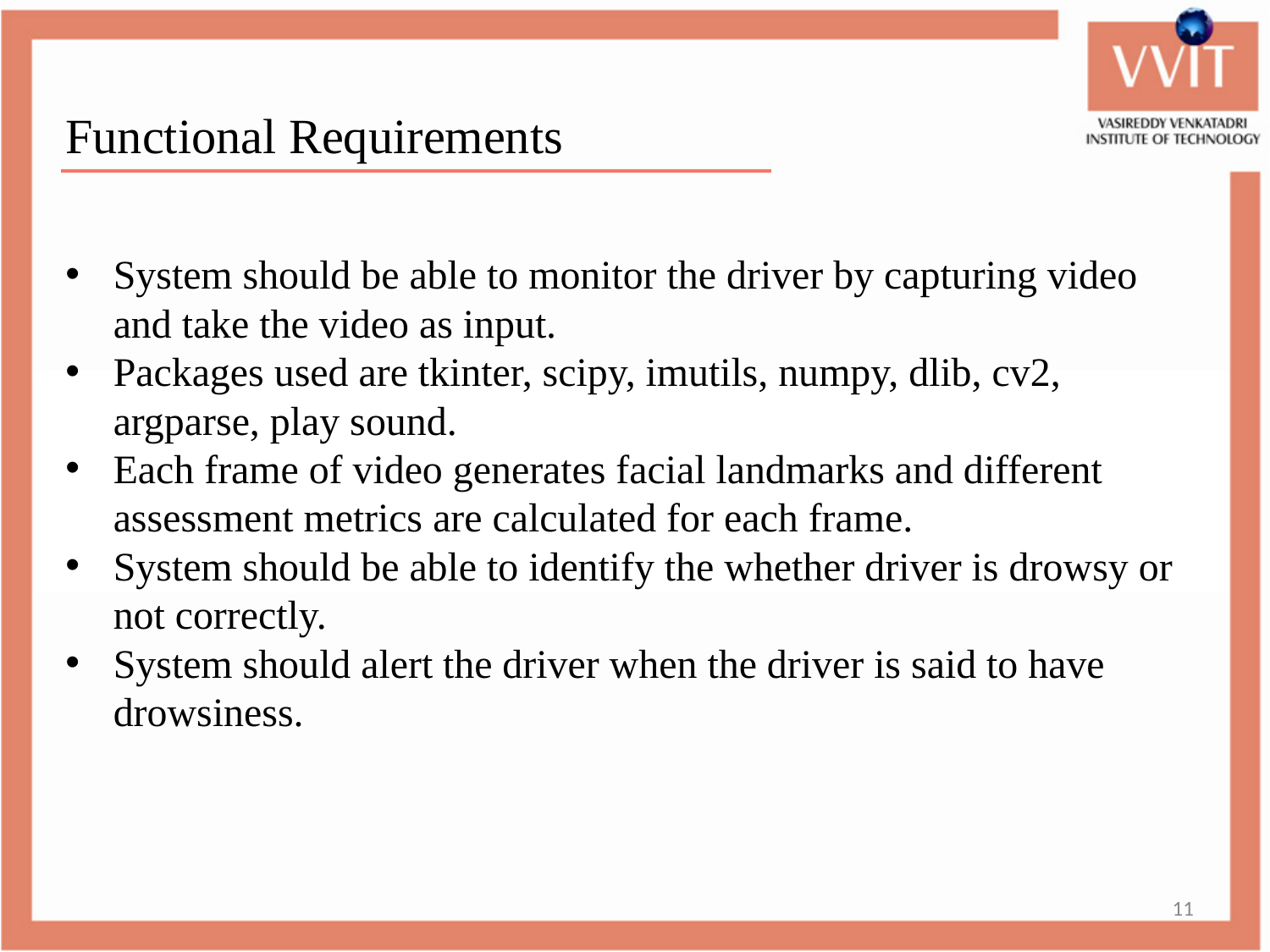

Functional Requirements

System should be able to monitor the driver by capturing video and take the video as input.
Packages used are tkinter, scipy, imutils, numpy, dlib, cv2, argparse, play sound.
Each frame of video generates facial landmarks and different assessment metrics are calculated for each frame.
System should be able to identify the whether driver is drowsy or not correctly.
System should alert the driver when the driver is said to have drowsiness.
11